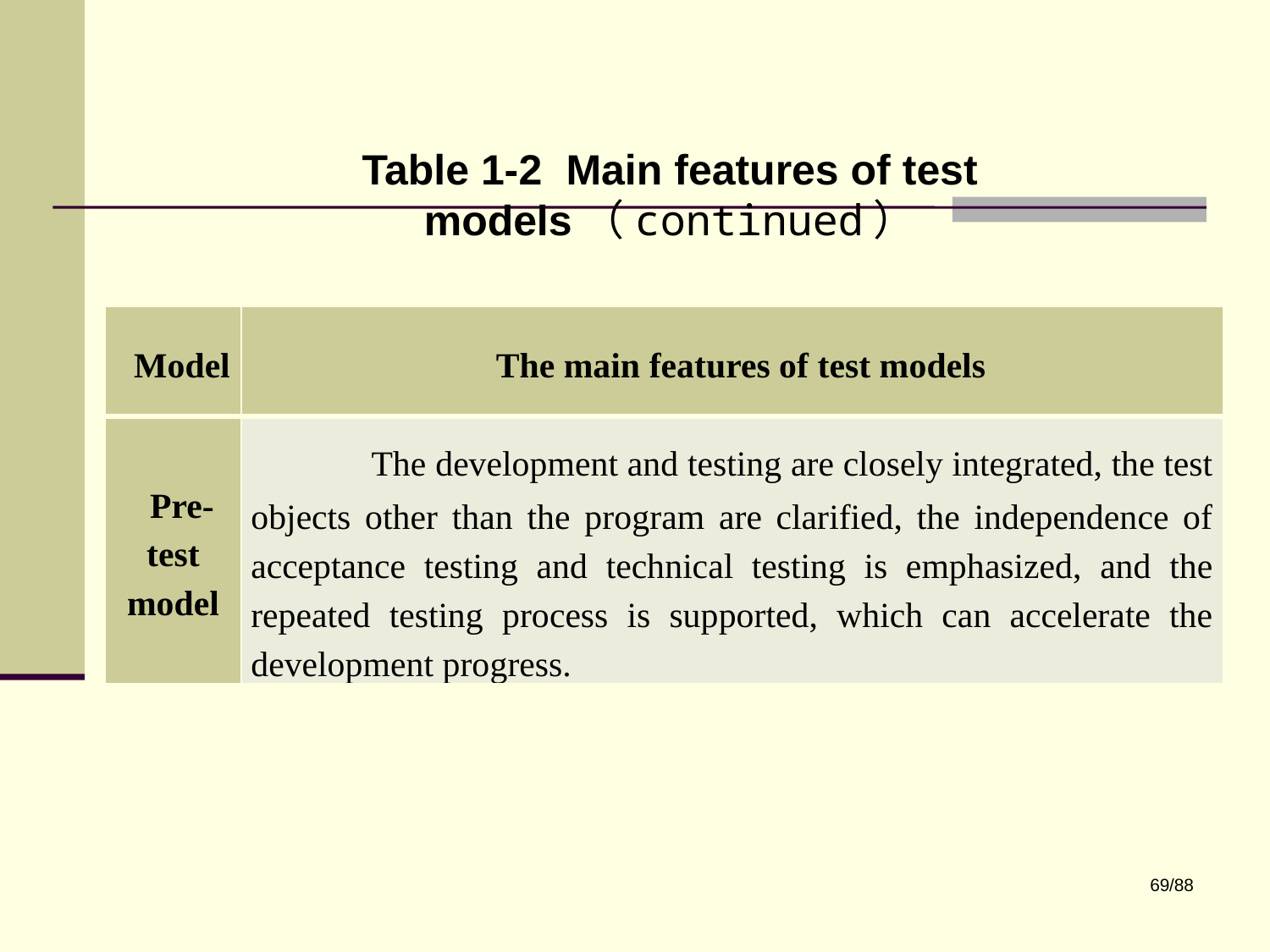

#
Table 1-2  Main features of test models（continued）

| Model | The main features of test models |
| --- | --- |
| Pre-test model | The development and testing are closely integrated, the test objects other than the program are clarified, the independence of acceptance testing and technical testing is emphasized, and the repeated testing process is supported, which can accelerate the development progress. |
69/88